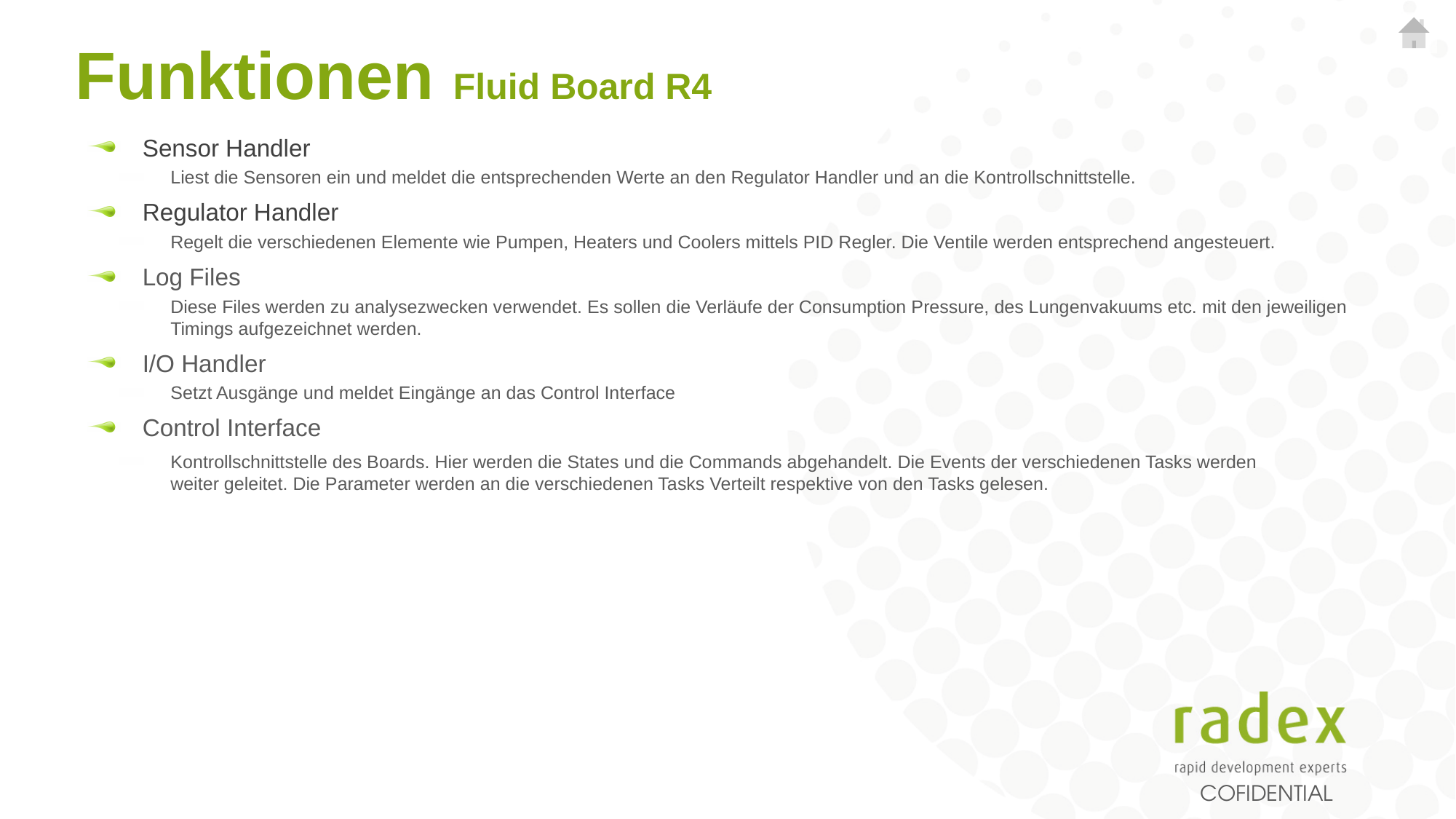

# Funktionen Fluid Board R4
Sensor Handler
Liest die Sensoren ein und meldet die entsprechenden Werte an den Regulator Handler und an die Kontrollschnittstelle.
Regulator Handler
Regelt die verschiedenen Elemente wie Pumpen, Heaters und Coolers mittels PID Regler. Die Ventile werden entsprechend angesteuert.
Log Files
Diese Files werden zu analysezwecken verwendet. Es sollen die Verläufe der Consumption Pressure, des Lungenvakuums etc. mit den jeweiligen Timings aufgezeichnet werden.
I/O Handler
Setzt Ausgänge und meldet Eingänge an das Control Interface
Control Interface
Kontrollschnittstelle des Boards. Hier werden die States und die Commands abgehandelt. Die Events der verschiedenen Tasks werden
weiter geleitet. Die Parameter werden an die verschiedenen Tasks Verteilt respektive von den Tasks gelesen.